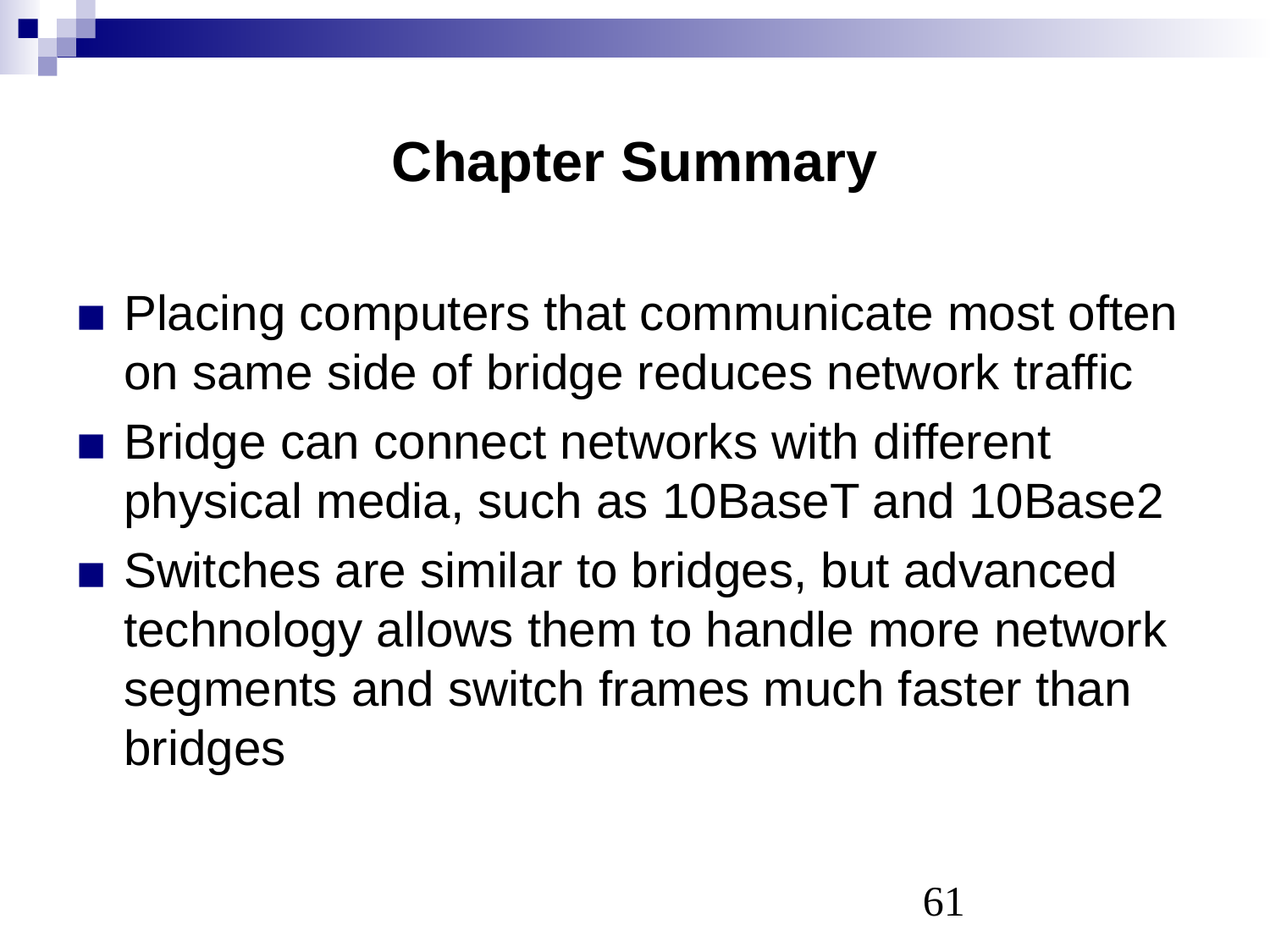

# Chapter Summary
Placing computers that communicate most often on same side of bridge reduces network traffic
Bridge can connect networks with different physical media, such as 10BaseT and 10Base2
Switches are similar to bridges, but advanced technology allows them to handle more network segments and switch frames much faster than bridges
61